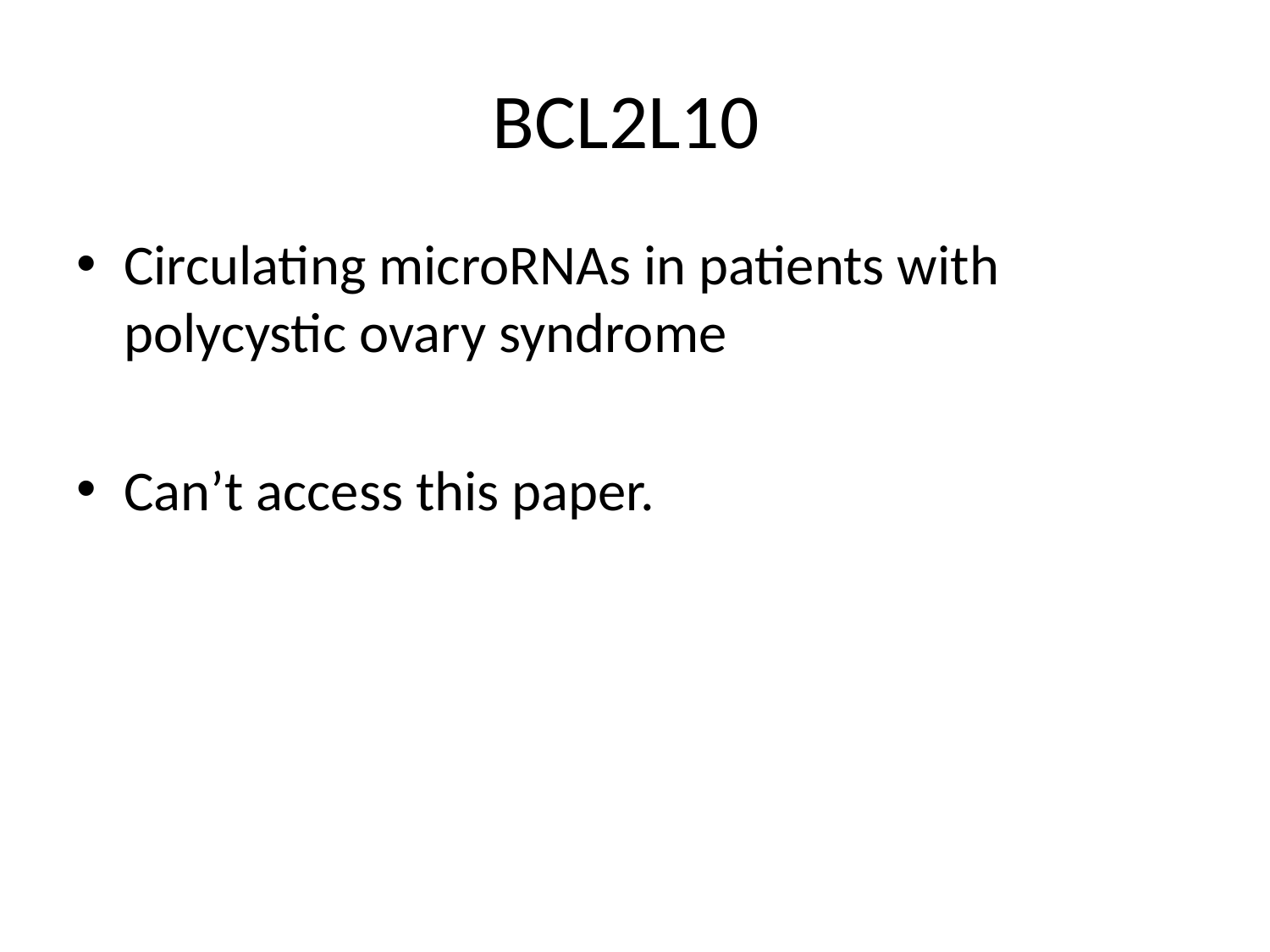

# BCL2L10
Circulating microRNAs in patients with polycystic ovary syndrome

Can’t access this paper.